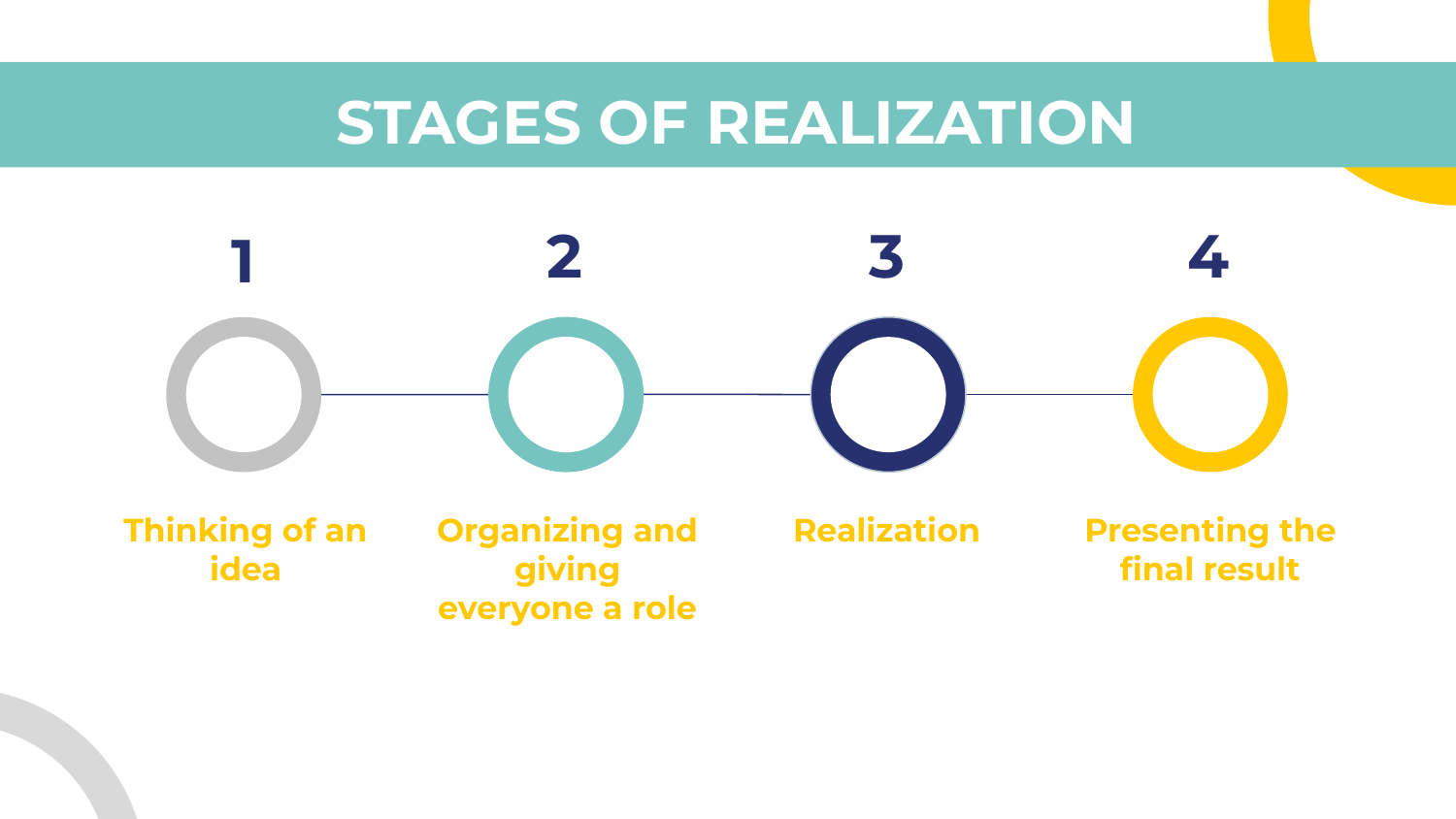

# STAGES OF REALIZATION
4
2
3
1

Thinking of an idea
Organizing and giving everyone a role
Realization
Presenting the final result